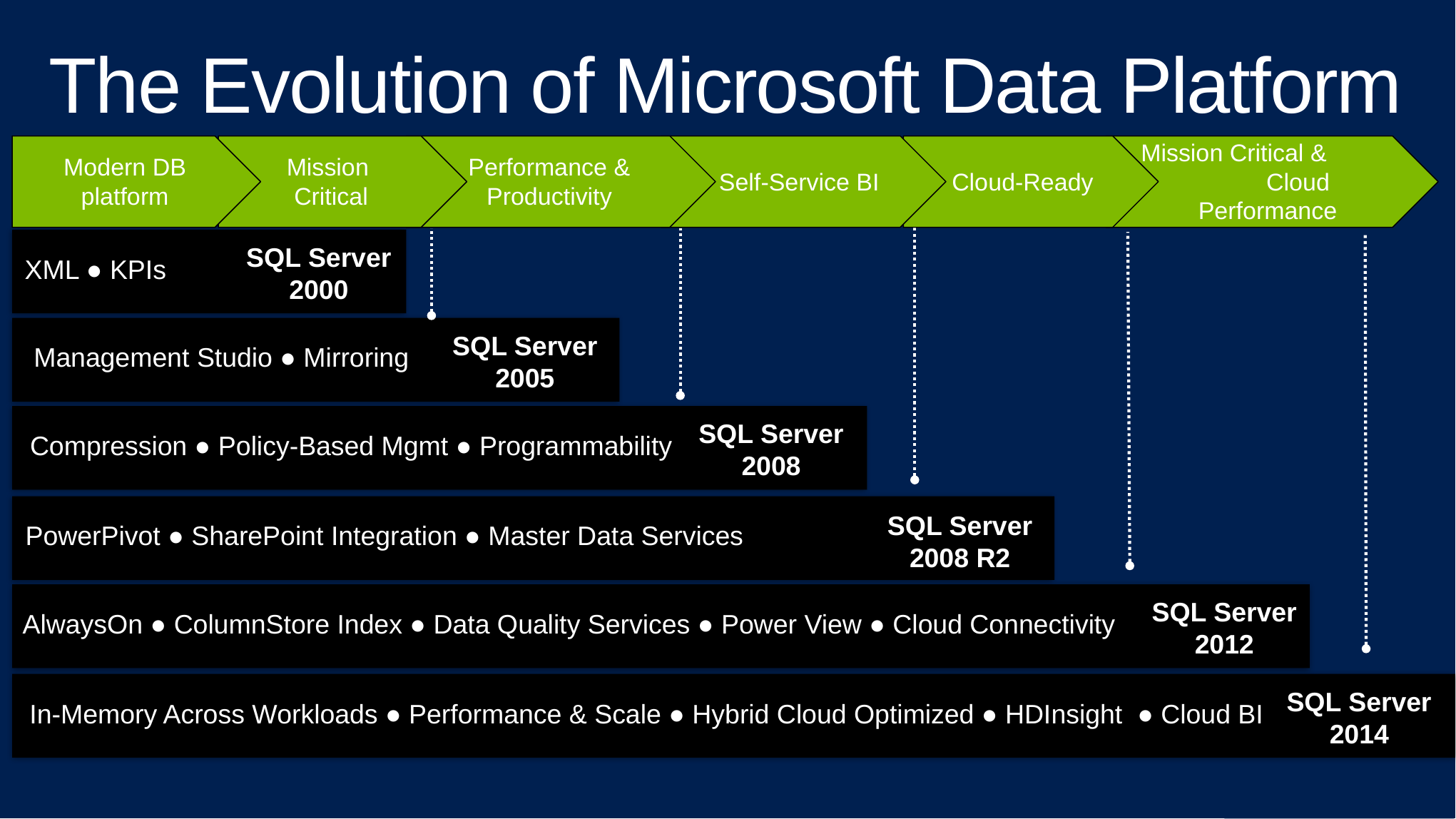

# The Evolution of Microsoft Data Platform
Modern DB platform
Mission
Critical
Performance & Productivity
Self-Service BI
  Cloud-Ready
Mission Critical &                    Cloud Performance

SQL Server
2000
XML ● KPIs

SQL Server
2005
Management Studio ● Mirroring

SQL Server
2008
Compression ● Policy-Based Mgmt ● Programmability

SQL Server
2008 R2
PowerPivot ● SharePoint Integration ● Master Data Services

SQL Server
2012
AlwaysOn ● ColumnStore Index ● Data Quality Services ● Power View ● Cloud Connectivity

SQL Server
2014
In-Memory Across Workloads ● Performance & Scale ● Hybrid Cloud Optimized ● HDInsight  ● Cloud BI